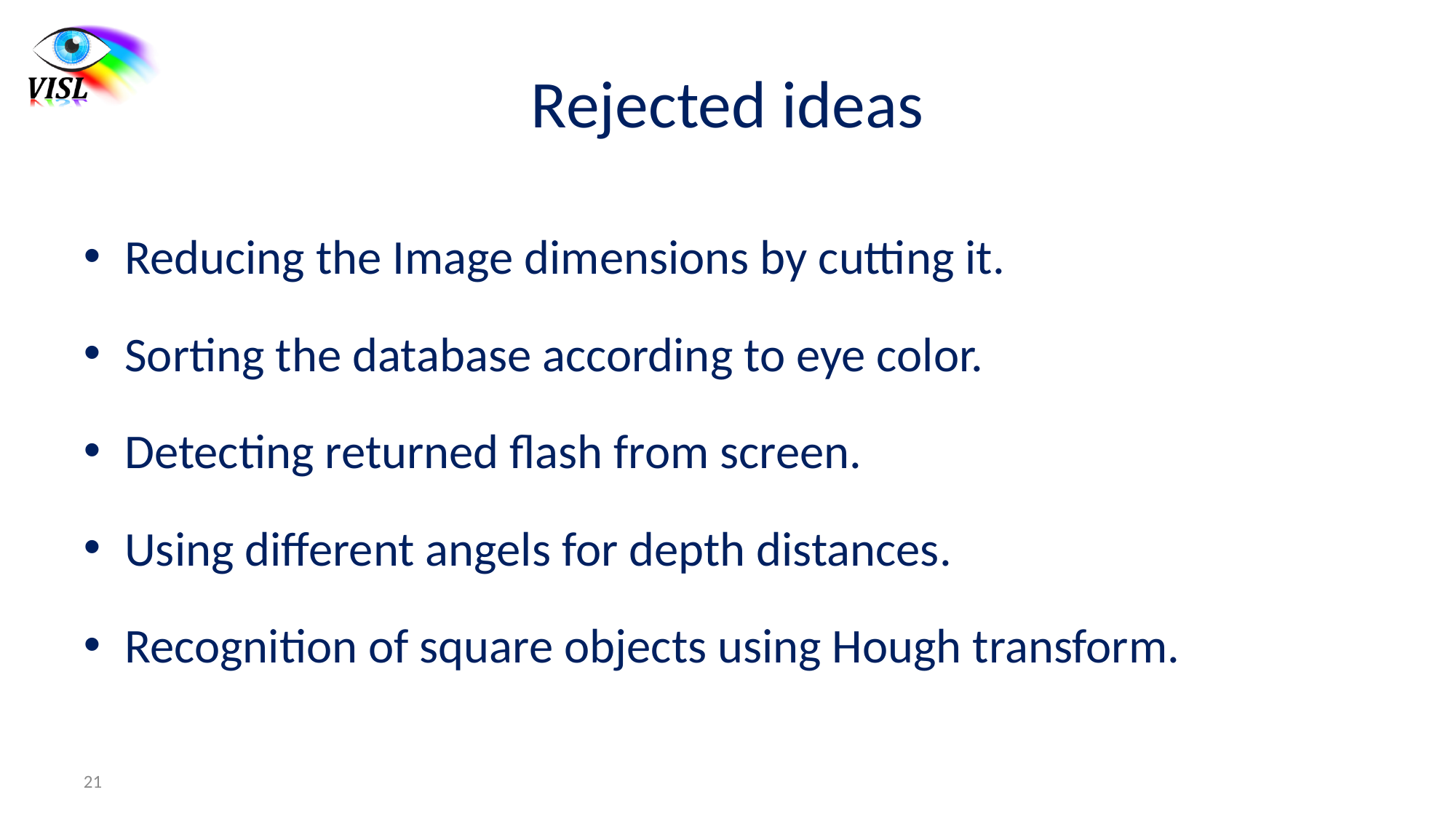

# Rejected ideas
Reducing the Image dimensions by cutting it.
Sorting the database according to eye color.
Detecting returned flash from screen.
Using different angels for depth distances.
Recognition of square objects using Hough transform.

21